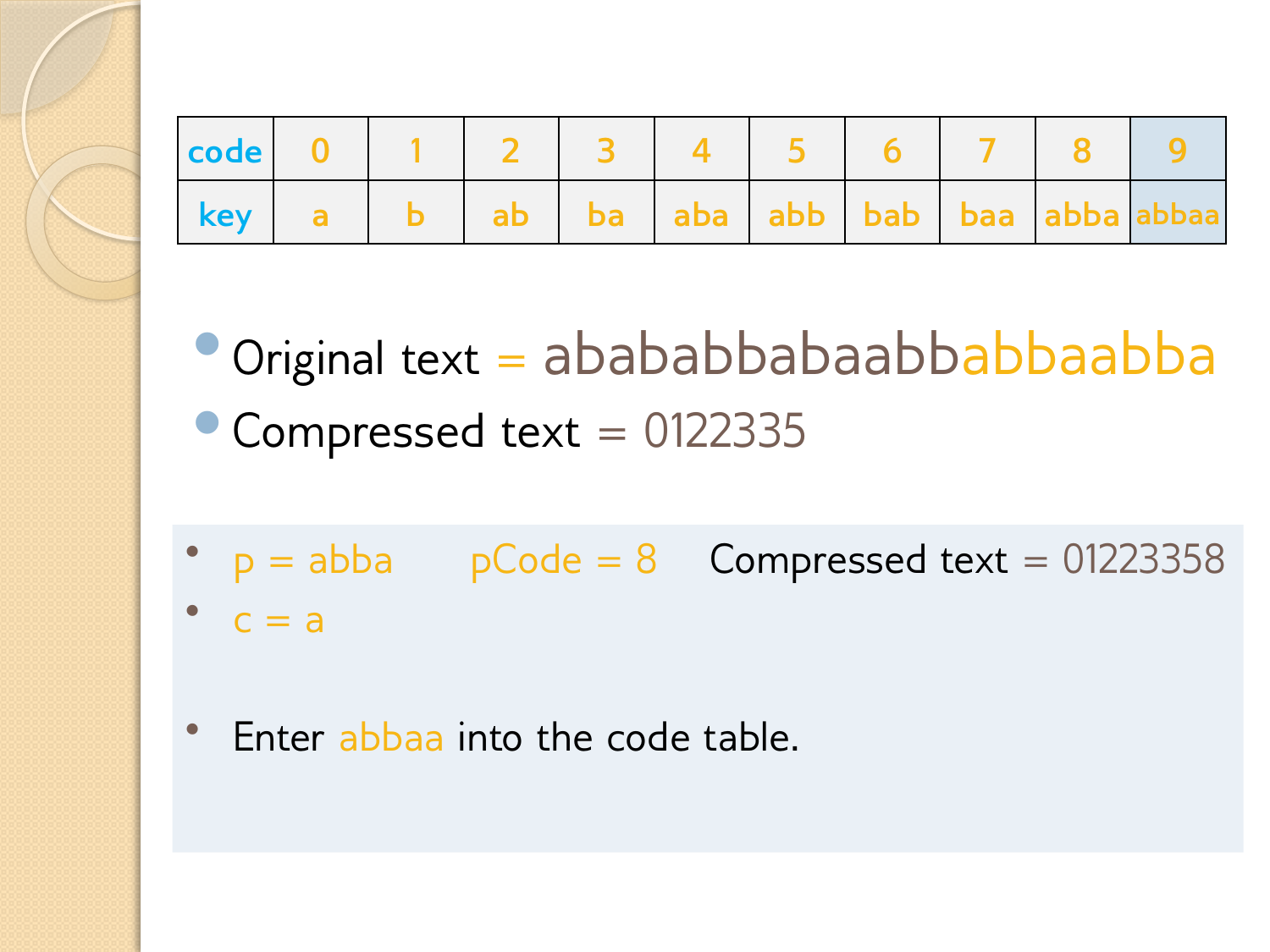

code
0
1
2
key
a
b
ab
3
4
5
6
bab
7
baa
8
abba
9
abbaa
ba
aba
abb
Original text = abababbabaabbabbaabba
Compressed text = 0122335
p = abba      pCode = 8    Compressed text = 01223358
c = a

Enter abbaa into the code table.